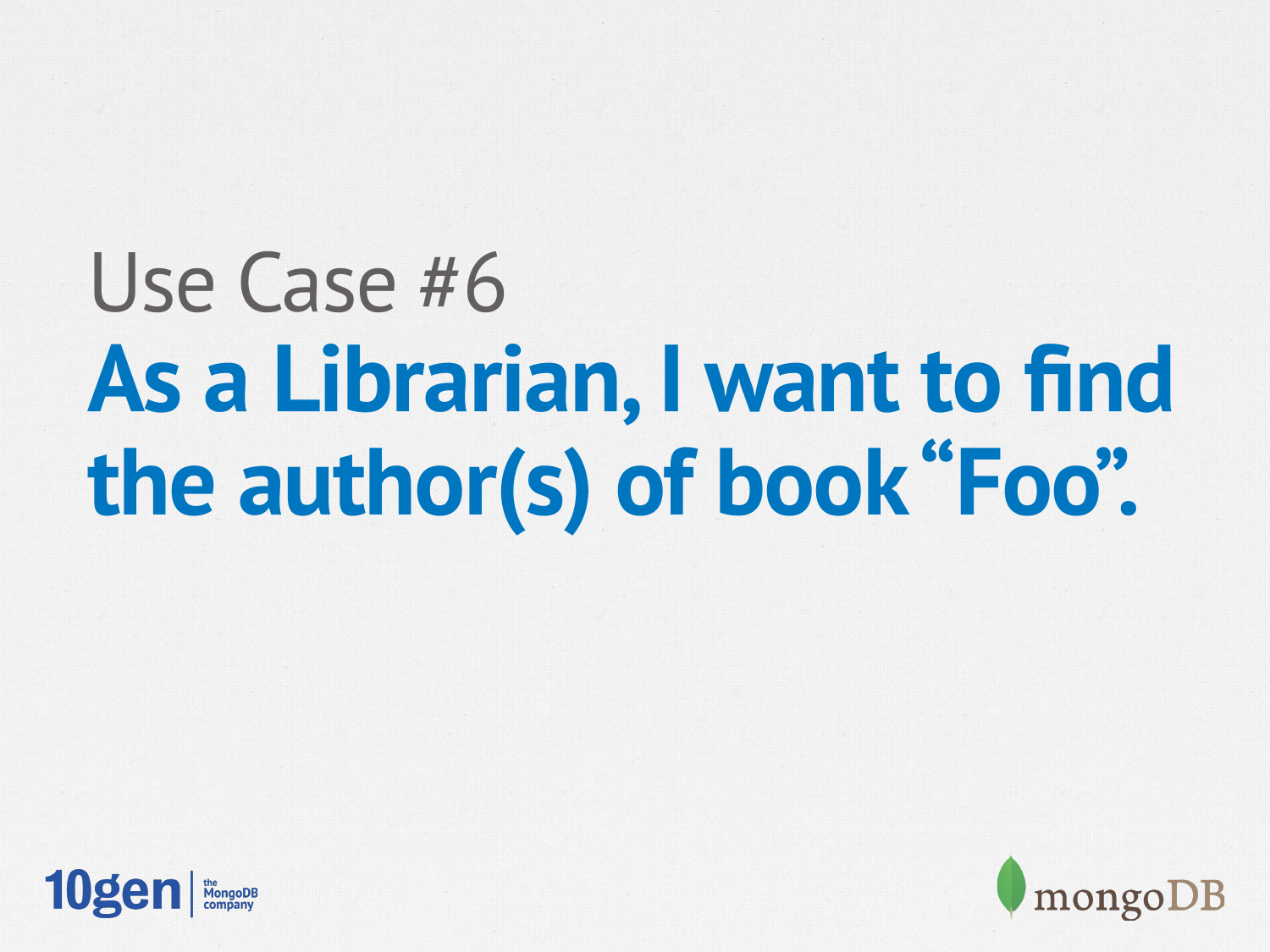

Use Case #6
As a Librarian, I want to find the author(s) of book “Foo”.